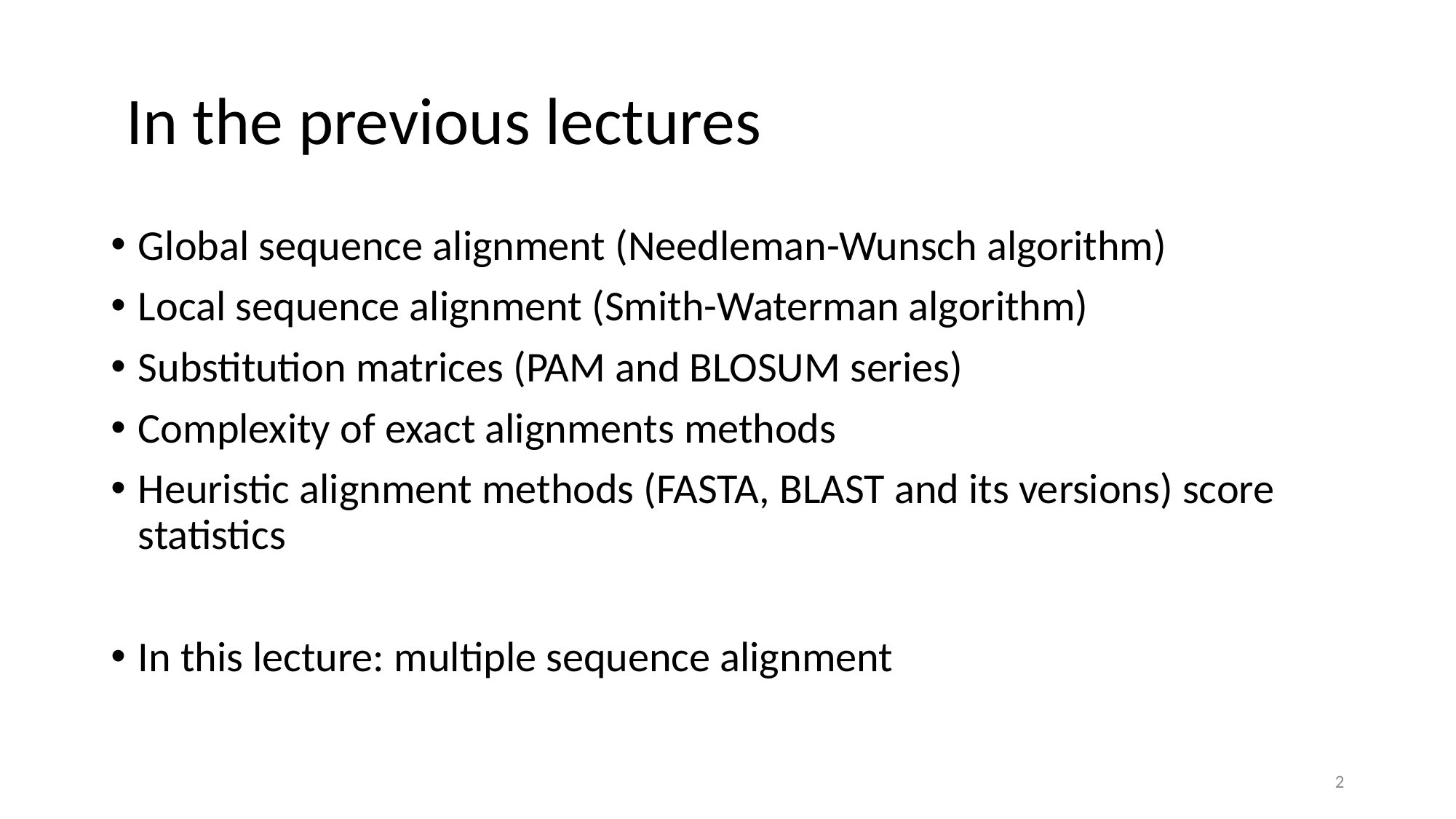

# In the previous lectures
Global sequence alignment (Needleman-Wunsch algorithm)
Local sequence alignment (Smith-Waterman algorithm)
Substitution matrices (PAM and BLOSUM series)
Complexity of exact alignments methods
Heuristic alignment methods (FASTA, BLAST and its versions) score statistics

In this lecture: multiple sequence alignment
2